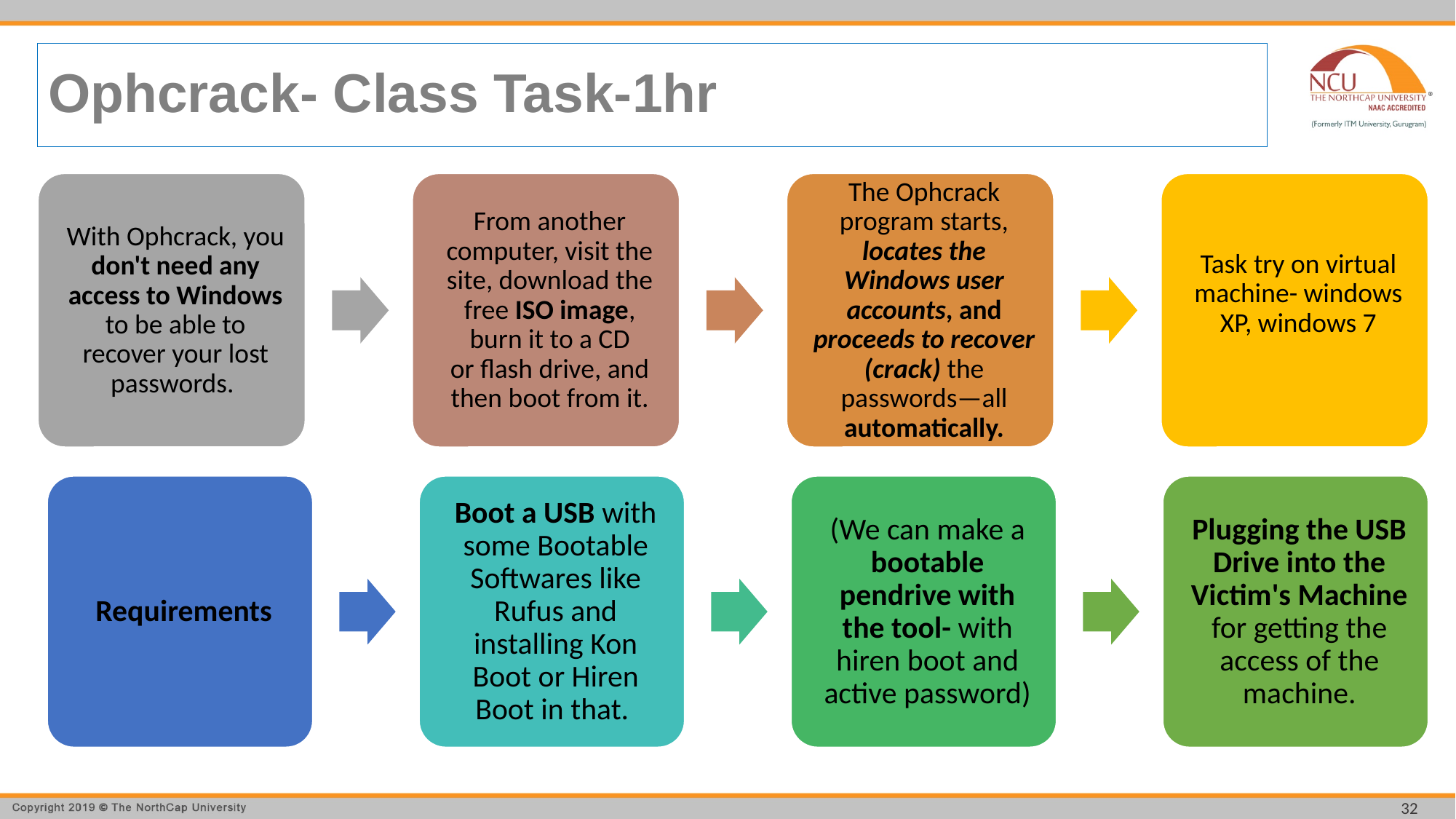

# Ophcrack- Class Task-1hr
With Ophcrack, you don't need any access to Windows to be able to recover your lost passwords.

From another computer, visit the site, download the free ISO image, burn it to a CD or flash drive, and then boot from it.

The Ophcrack program starts, locates the Windows user accounts, and proceeds to recover (crack) the passwords—all automatically.

Task try on virtual machine- windows XP, windows 7
Requirements

Boot a USB with some Bootable Softwares like Rufus and installing Kon Boot or Hiren Boot in that.

(We can make a bootable pendrive with the tool- with hiren boot and active password)

Plugging the USB Drive into the Victim's Machine for getting the access of the machine.
32